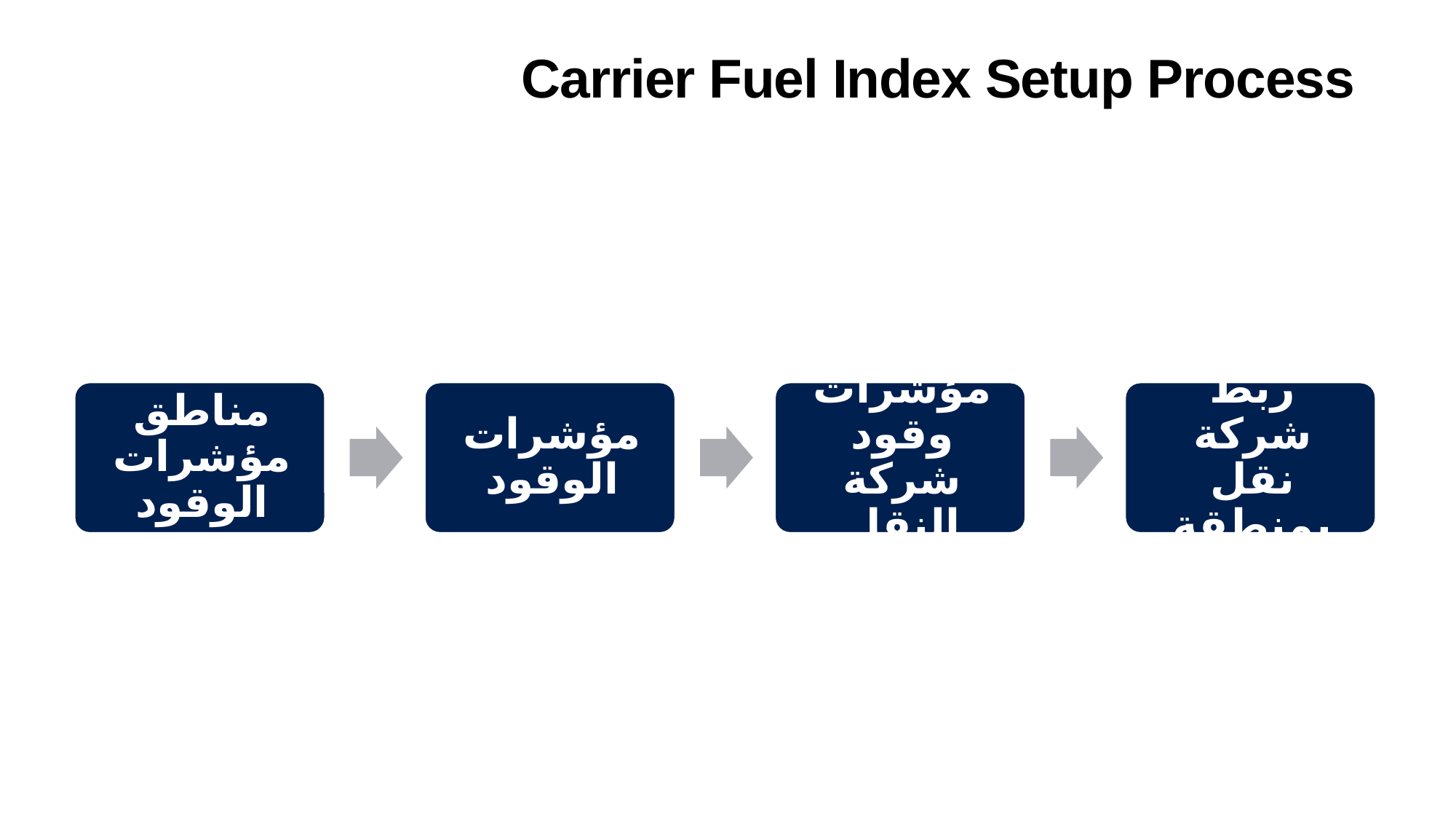

# Carrier Fuel Index Setup Process
مناطق مؤشرات الوقود

مؤشرات الوقود

مؤشرات وقود شركة النقل

ربط شركة نقل بمنطقة